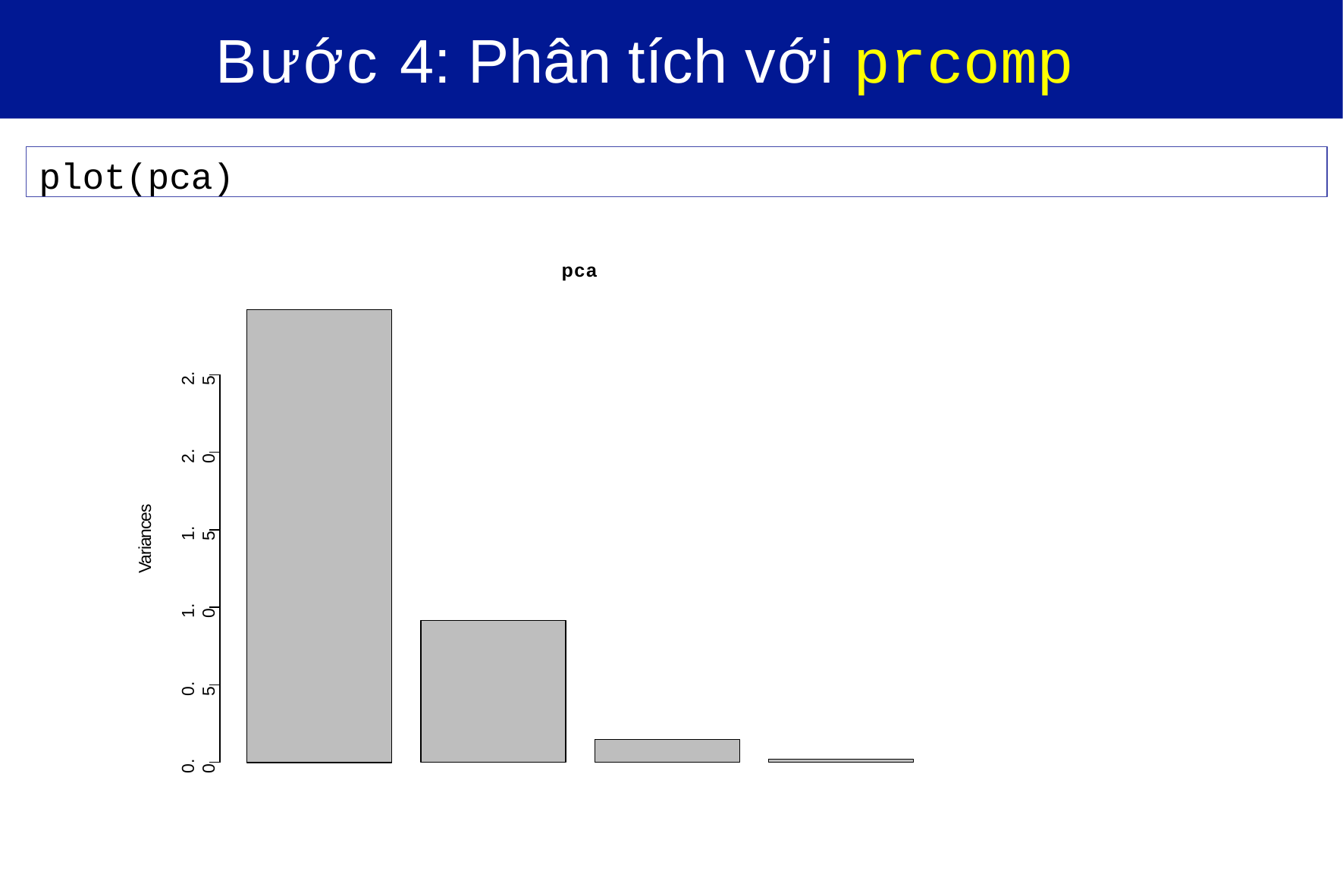

# Bước 4: Phân tích với prcomp
plot(pca)
pca

2.5

2.0

Variances
1.5

1.0

0.5

0.0